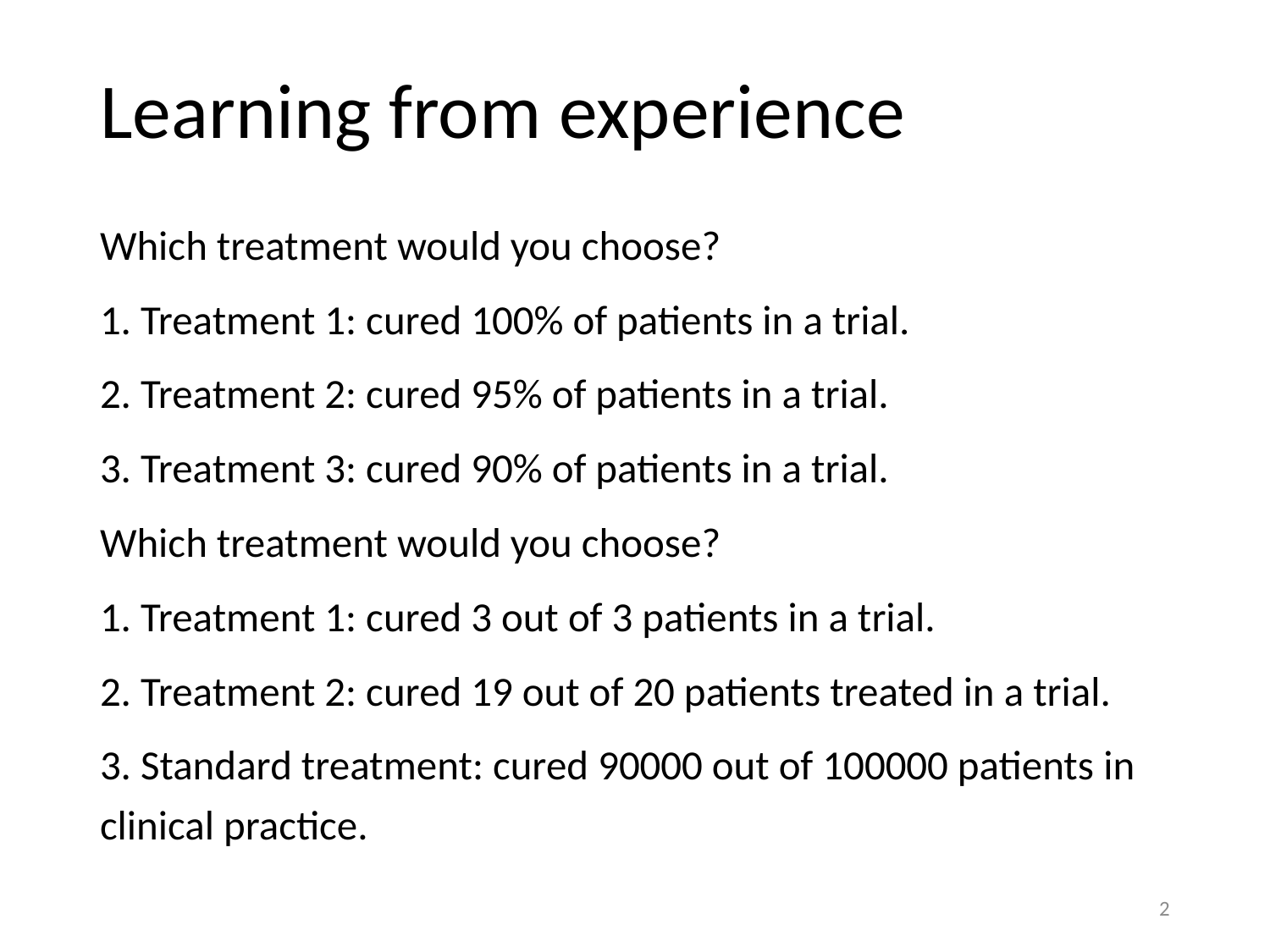

# Learning from experience
Which treatment would you choose?
1. Treatment 1: cured 100% of patients in a trial.
2. Treatment 2: cured 95% of patients in a trial.
3. Treatment 3: cured 90% of patients in a trial.
Which treatment would you choose?
1. Treatment 1: cured 3 out of 3 patients in a trial.
2. Treatment 2: cured 19 out of 20 patients treated in a trial.
3. Standard treatment: cured 90000 out of 100000 patients in clinical practice.
2